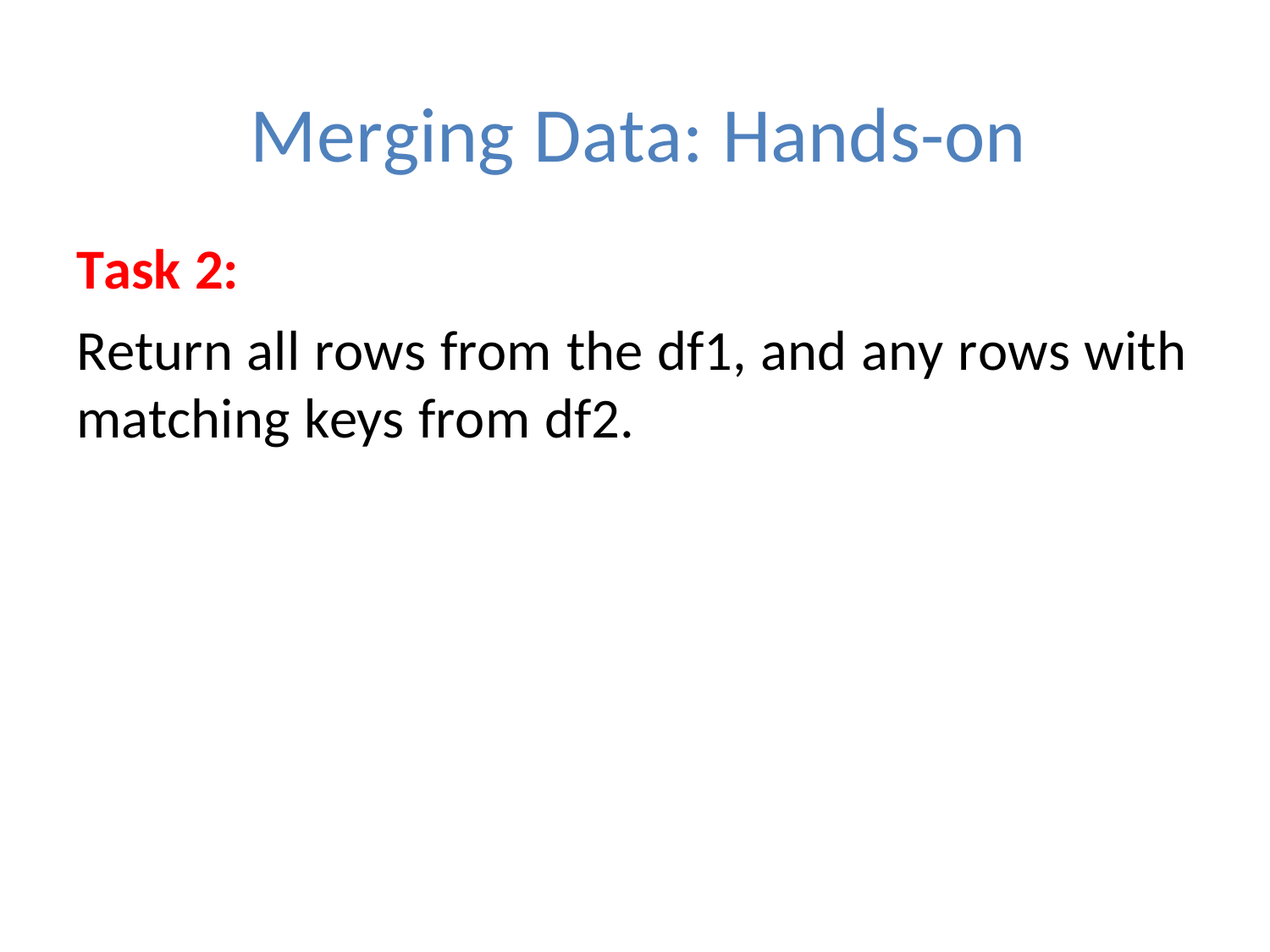

# Merging Data: Hands-on
Task 2:
Return all rows from the df1, and any rows with matching keys from df2.